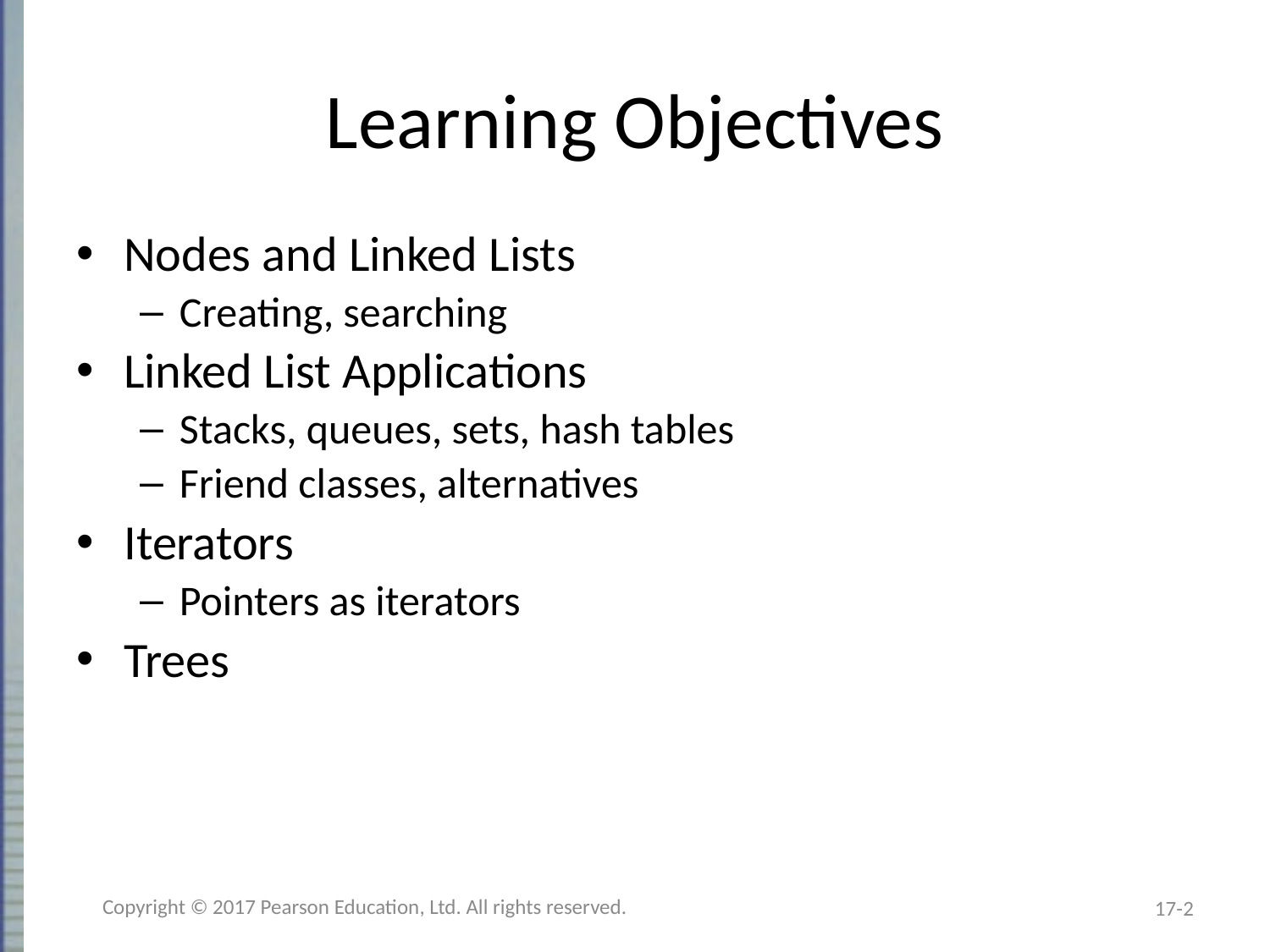

# Learning Objectives
Nodes and Linked Lists
Creating, searching
Linked List Applications
Stacks, queues, sets, hash tables
Friend classes, alternatives
Iterators
Pointers as iterators
Trees
Copyright © 2017 Pearson Education, Ltd. All rights reserved.
17-2